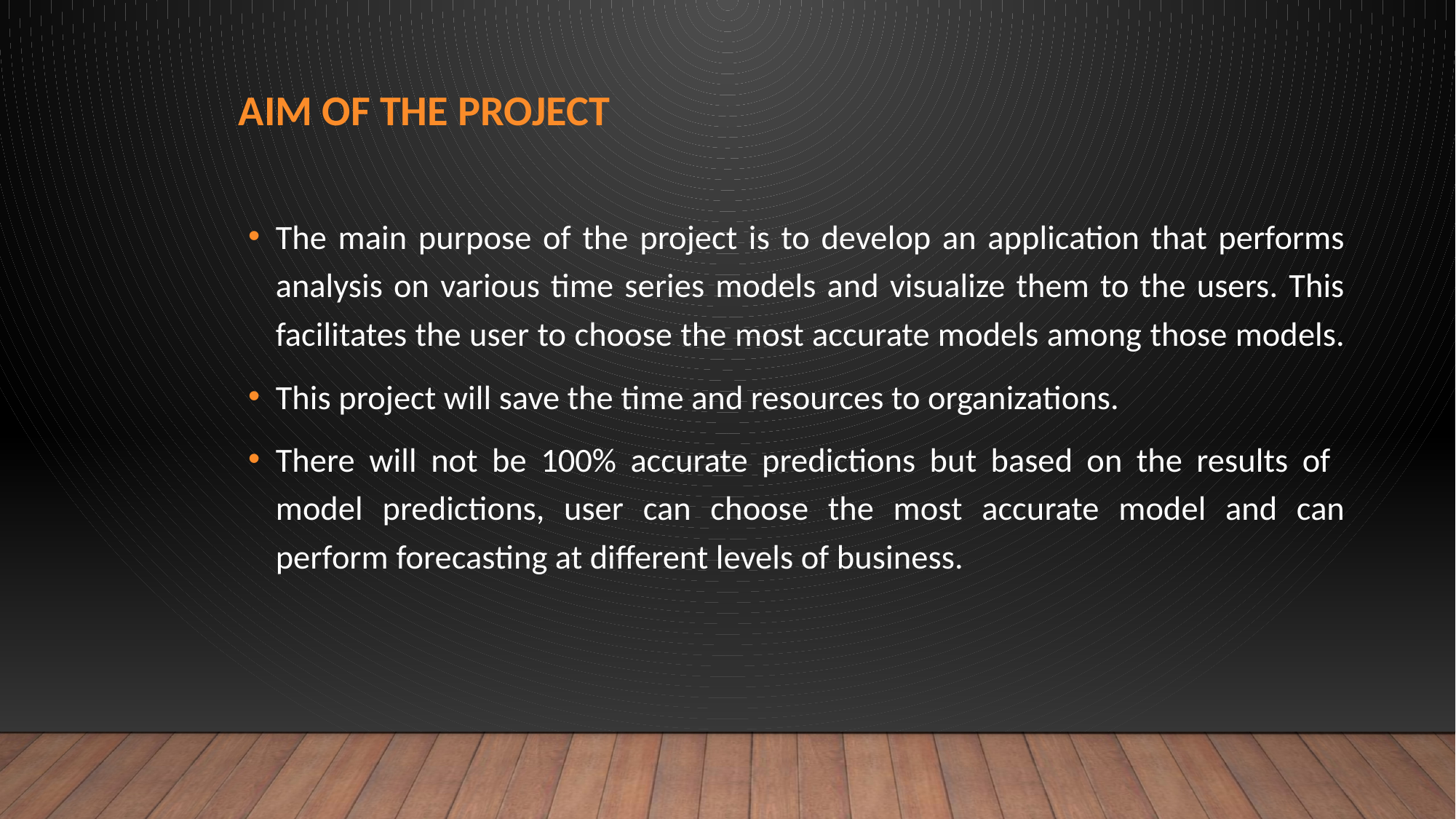

# Aim of the Project
The main purpose of the project is to develop an application that performs analysis on various time series models and visualize them to the users. This facilitates the user to choose the most accurate models among those models.
This project will save the time and resources to organizations.
There will not be 100% accurate predictions but based on the results of  model predictions, user can choose the most accurate model and can perform forecasting at different levels of business.